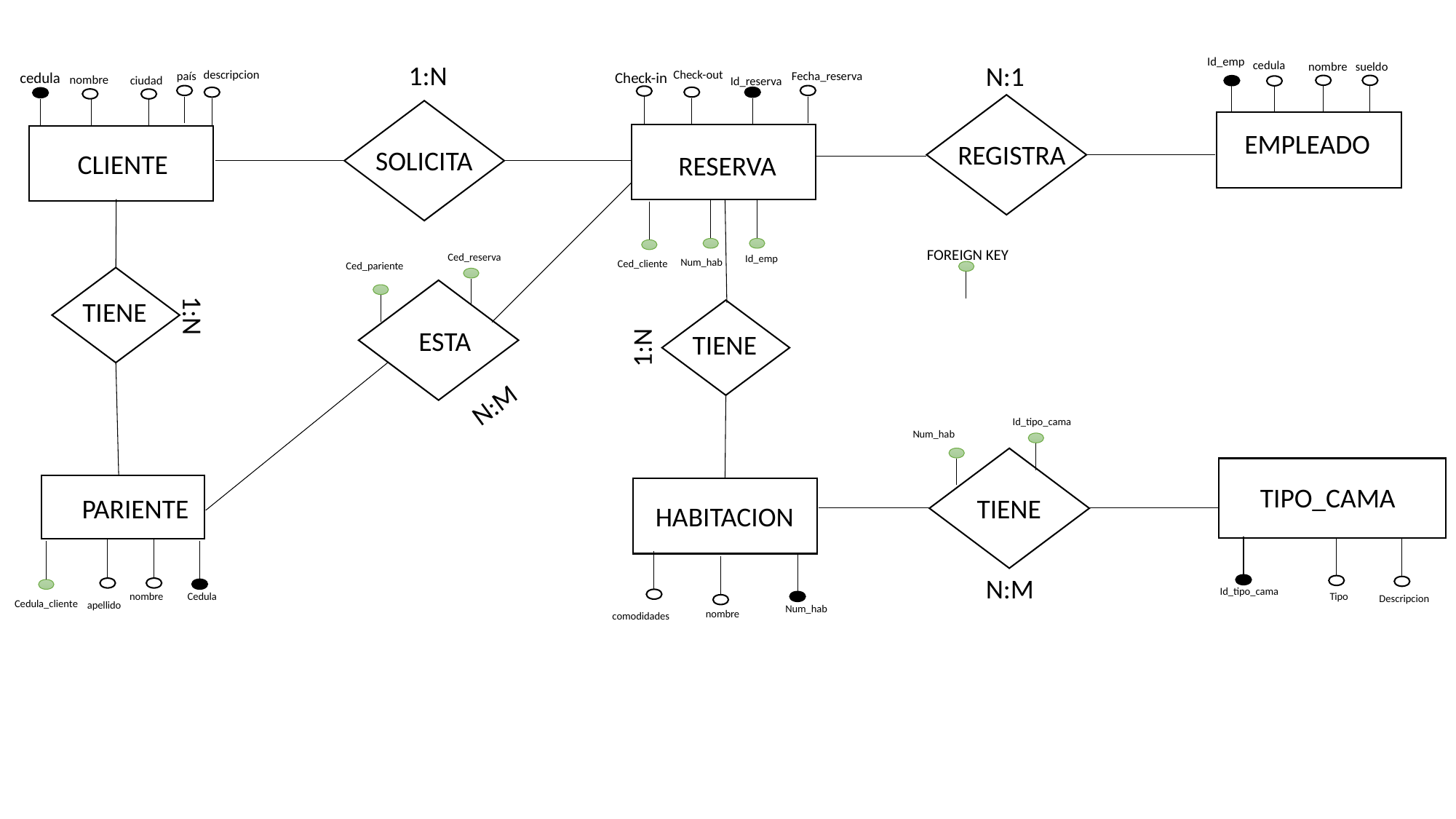

Id_emp
cedula
1:N
nombre
sueldo
N:1
descripcion
Check-out
Check-in
país
Fecha_reserva
cedula
nombre
ciudad
Id_reserva

LICITA
LICITA

EMPLEADO

REGISTRA
SOLICITA
CLIENTE
RESERVA

FOREIGN KEY
Ced_reserva
Id_emp
Num_hab
Ced_cliente
Ced_pariente

LICITA

LICITA

TIENE
1:N
LICITA
ESTA
TIENE
1:N
N:M
Id_tipo_cama
Num_hab

LICITA

TIPO_CAMA

PARIENTE
TIENE
HABITACION
N:M

Id_tipo_cama

nombre
Tipo
Cedula
Descripcion

Cedula_cliente

apellido

Num_hab
nombre
comodidades